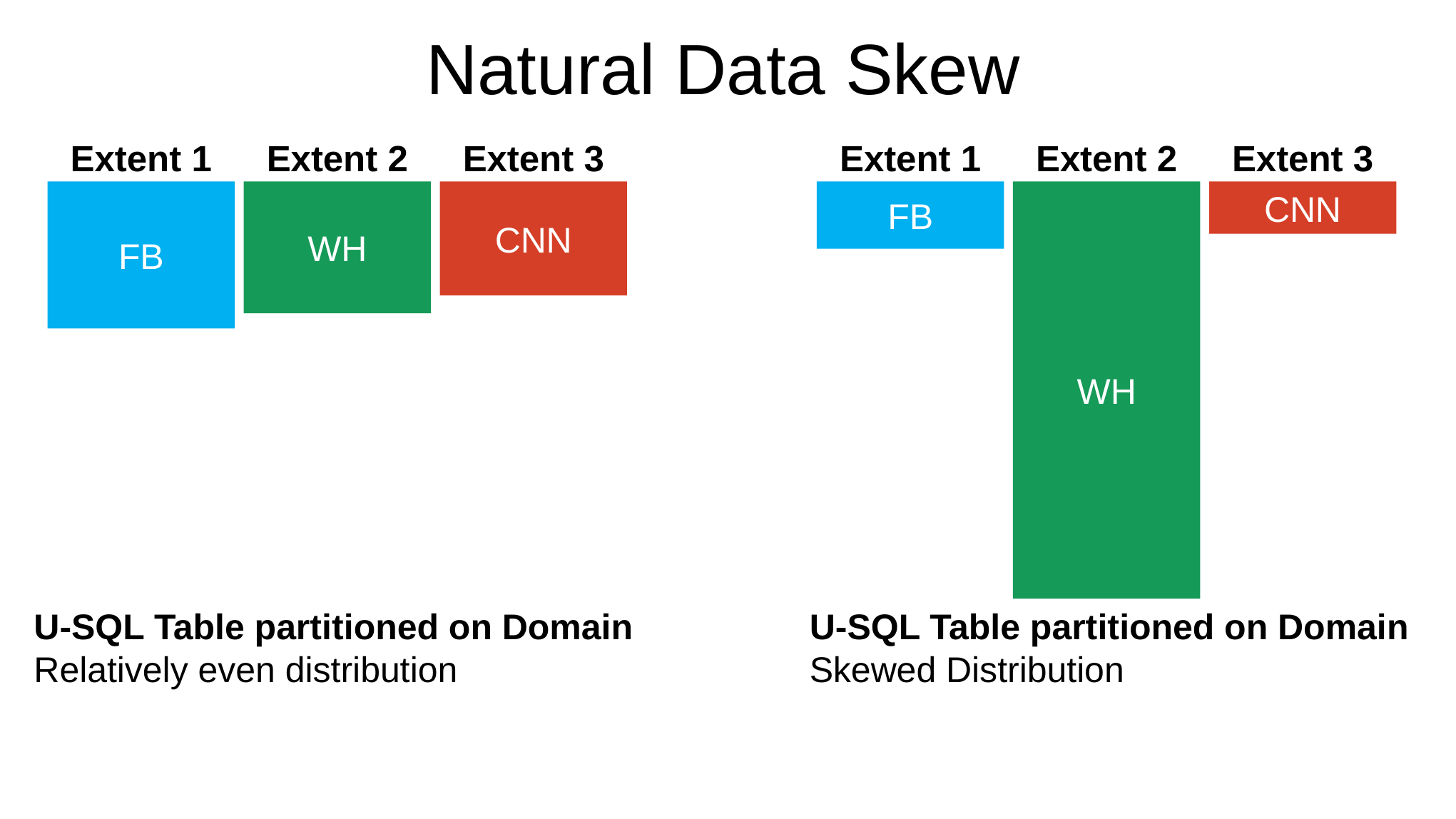

Natural Data Skew
Extent 1
Extent 2
Extent 3
Extent 1
Extent 2
Extent 3
WH
FB
WH
CNN
FB
CNN
U-SQL Table partitioned on Domain
Relatively even distribution
U-SQL Table partitioned on Domain
Skewed Distribution